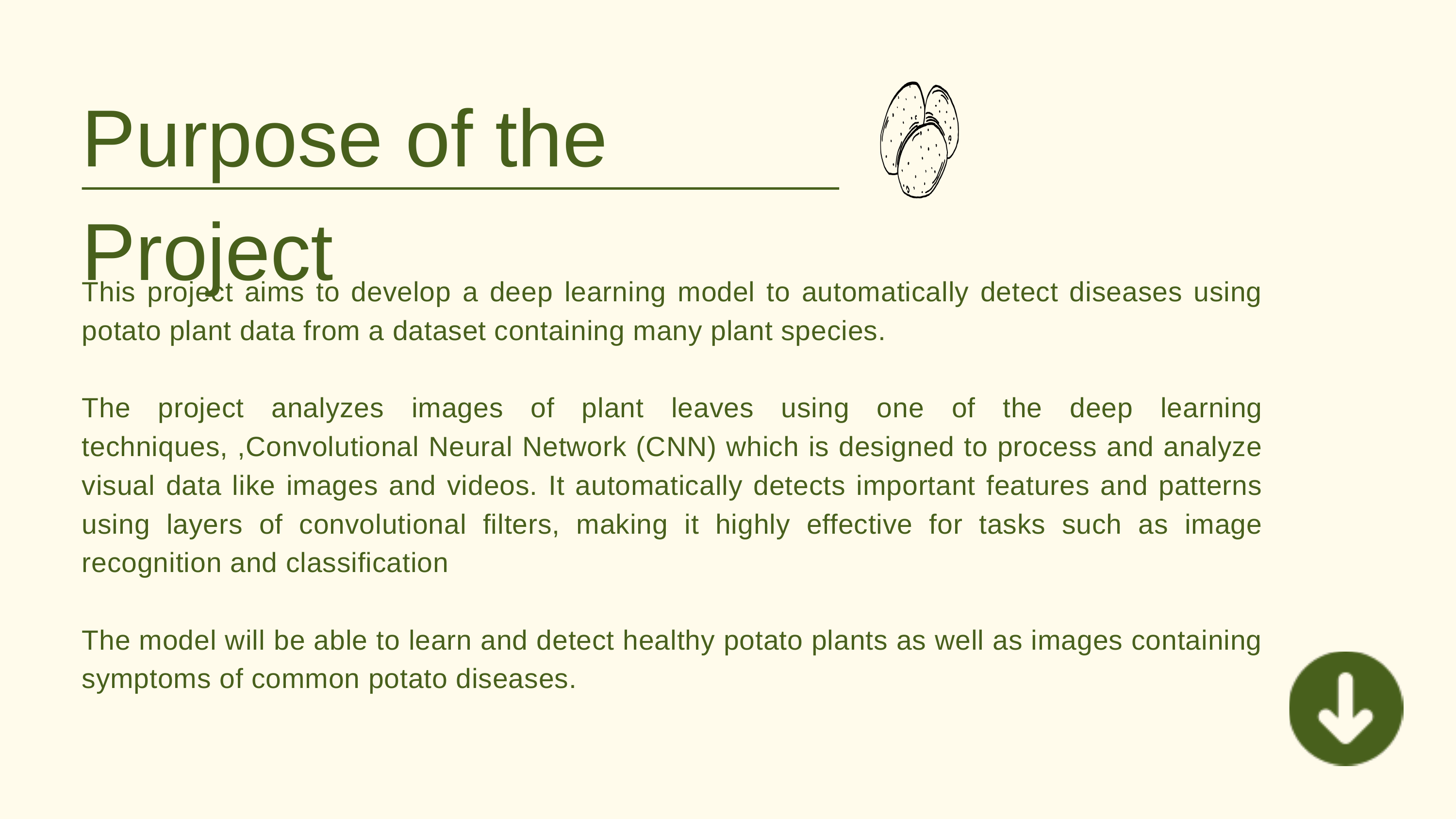

Purpose of the Project

This project aims to develop a deep learning model to automatically detect diseases using potato plant data from a dataset containing many plant species.

The project analyzes images of plant leaves using one of the deep learning techniques, ,Convolutional Neural Network (CNN) which is designed to process and analyze visual data like images and videos. It automatically detects important features and patterns using layers of convolutional filters, making it highly effective for tasks such as image recognition and classification

The model will be able to learn and detect healthy potato plants as well as images containing symptoms of common potato diseases.